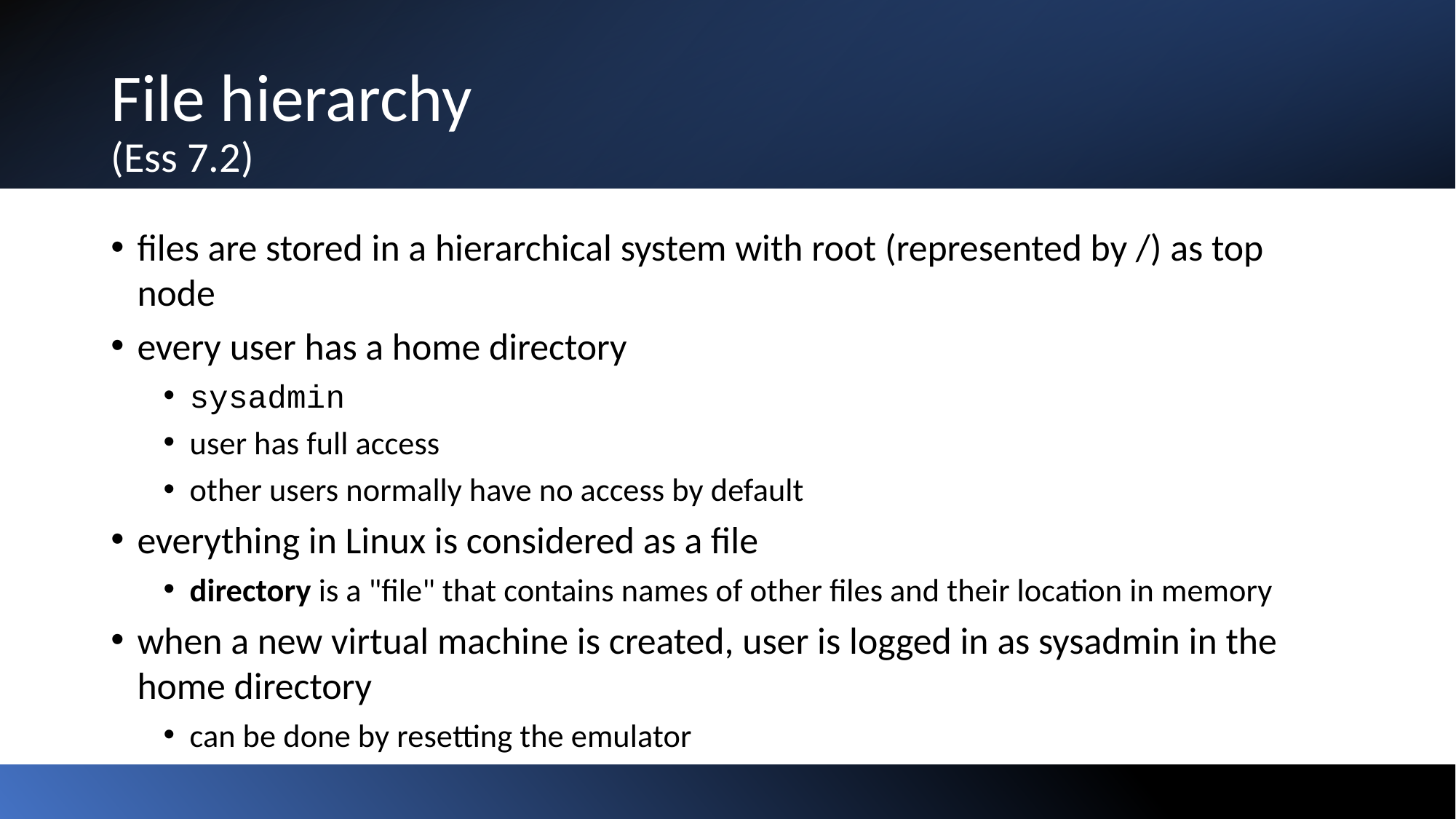

# File hierarchy (Ess 7.2)
files are stored in a hierarchical system with root (represented by /) as top node
every user has a home directory
sysadmin
user has full access
other users normally have no access by default
everything in Linux is considered as a file
directory is a "file" that contains names of other files and their location in memory
when a new virtual machine is created, user is logged in as sysadmin in the home directory
can be done by resetting the emulator